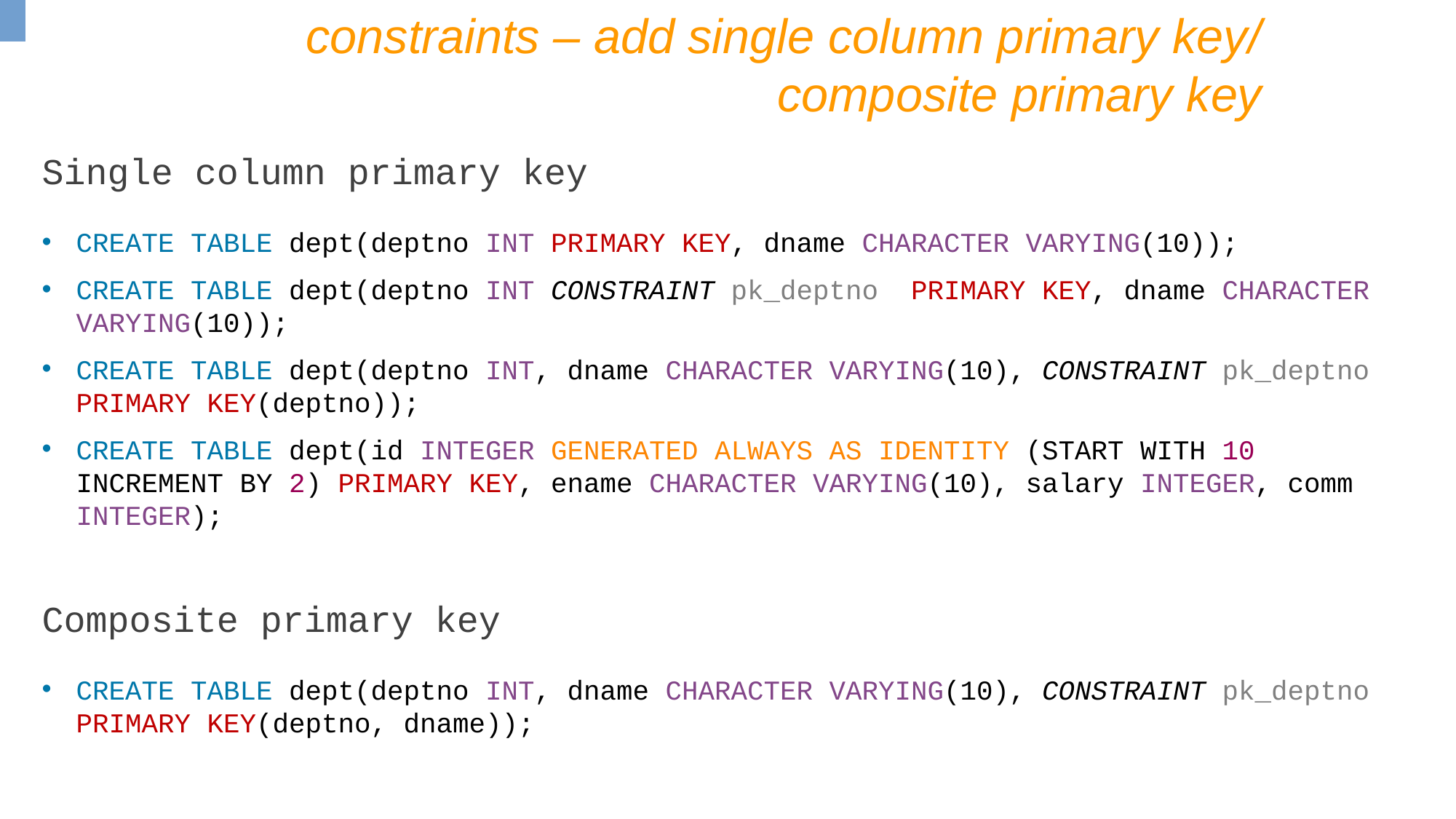

constraints – add single column primary key/ composite primary key
Single column primary key

CREATE TABLE dept(deptno INT PRIMARY KEY, dname CHARACTER VARYING(10));

CREATE TABLE dept(deptno INT CONSTRAINT pk_deptno  PRIMARY KEY, dname CHARACTER VARYING(10));

CREATE TABLE dept(deptno INT, dname CHARACTER VARYING(10), CONSTRAINT pk_deptno  PRIMARY KEY(deptno));

CREATE TABLE dept(id INTEGER GENERATED ALWAYS AS IDENTITY (START WITH 10 INCREMENT BY 2) PRIMARY KEY, ename CHARACTER VARYING(10), salary INTEGER, comm INTEGER);

Composite primary key

CREATE TABLE dept(deptno INT, dname CHARACTER VARYING(10), CONSTRAINT pk_deptno  PRIMARY KEY(deptno, dname));